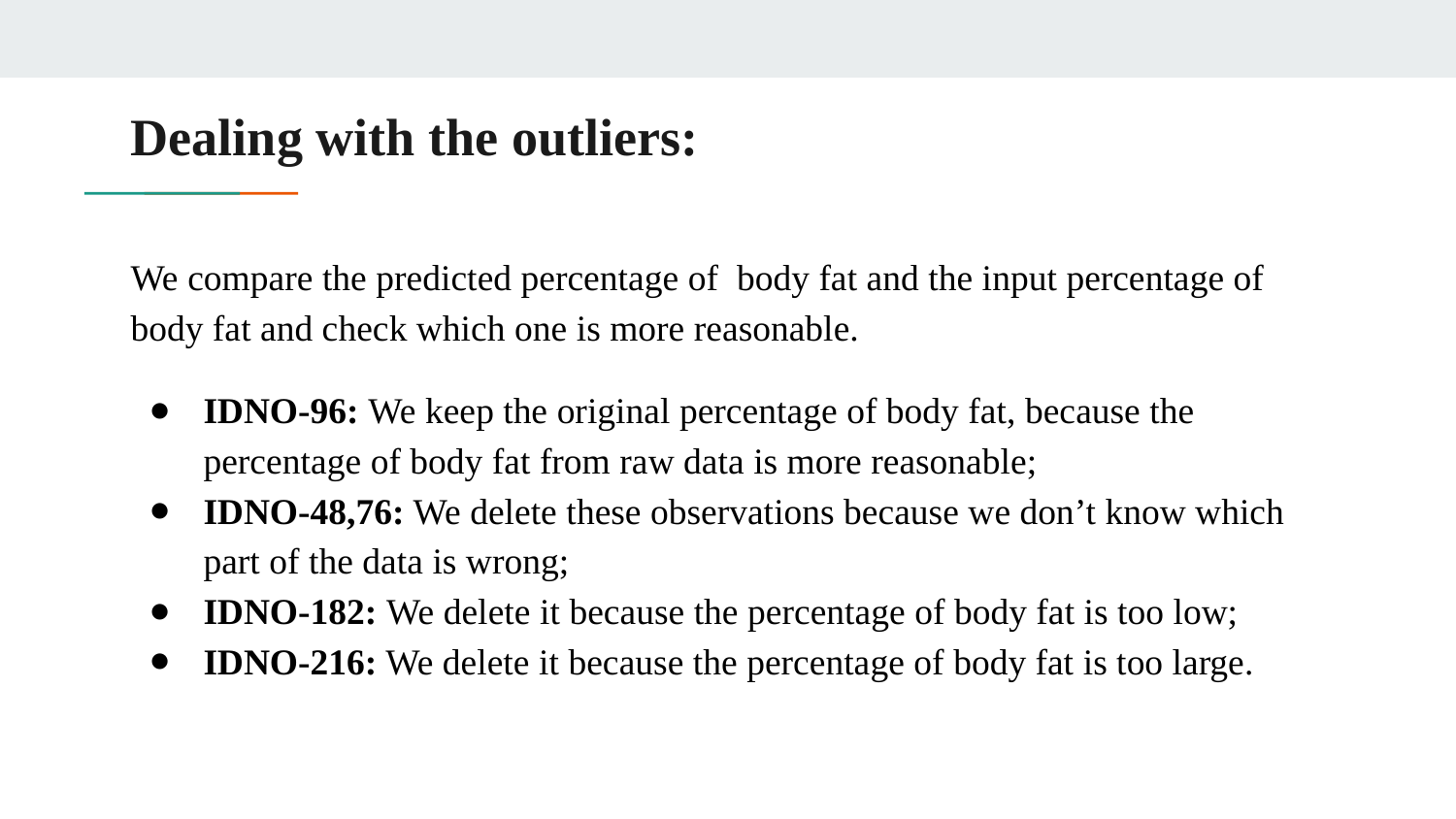

# Dealing with the outliers:
We compare the predicted percentage of  body fat and the input percentage of body fat and check which one is more reasonable.
IDNO-96: We keep the original percentage of body fat, because the percentage of body fat from raw data is more reasonable;
IDNO-48,76: We delete these observations because we don’t know which part of the data is wrong;
IDNO-182: We delete it because the percentage of body fat is too low;
IDNO-216: We delete it because the percentage of body fat is too large.